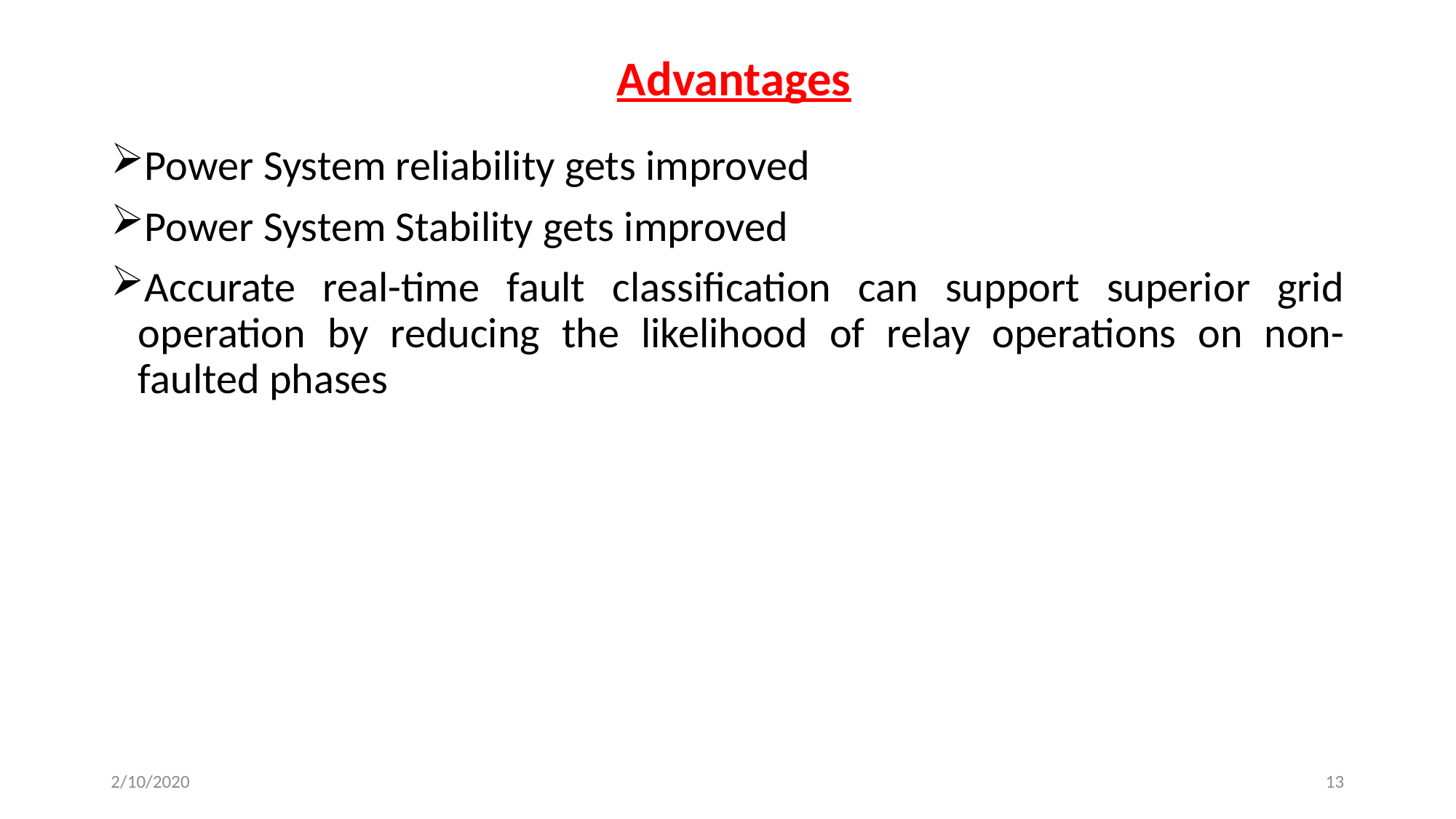

Advantages
Power System reliability gets improved
Power System Stability gets improved
Accurate real-time fault classification can support superior grid operation by reducing the likelihood of relay operations on non-faulted phases

2/10/2020
13